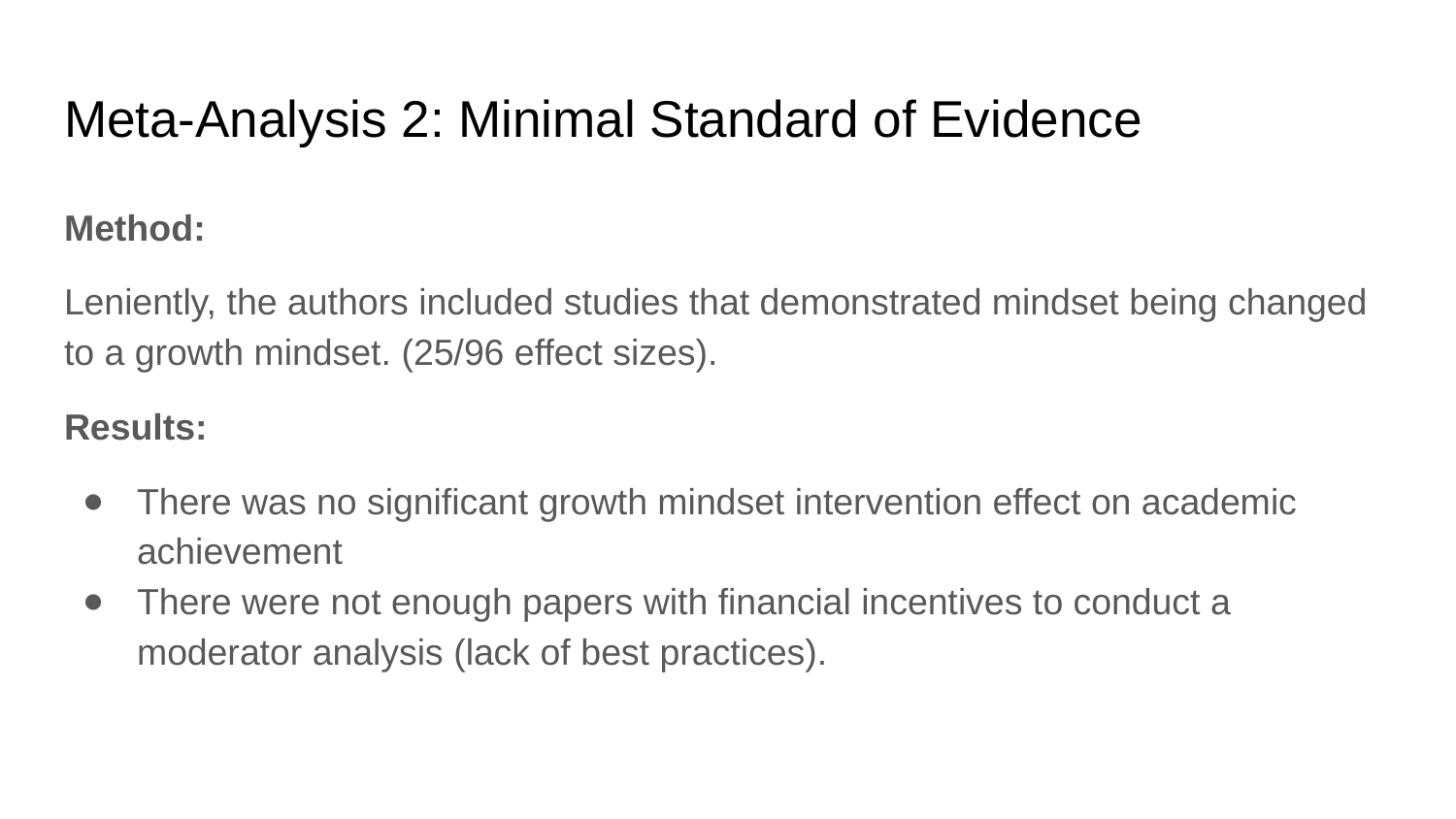

# Meta-Analysis 2: Minimal Standard of Evidence
Method:
Leniently, the authors included studies that demonstrated mindset being changed to a growth mindset. (25/96 effect sizes).
Results:
There was no significant growth mindset intervention effect on academic achievement
There were not enough papers with financial incentives to conduct a moderator analysis (lack of best practices).